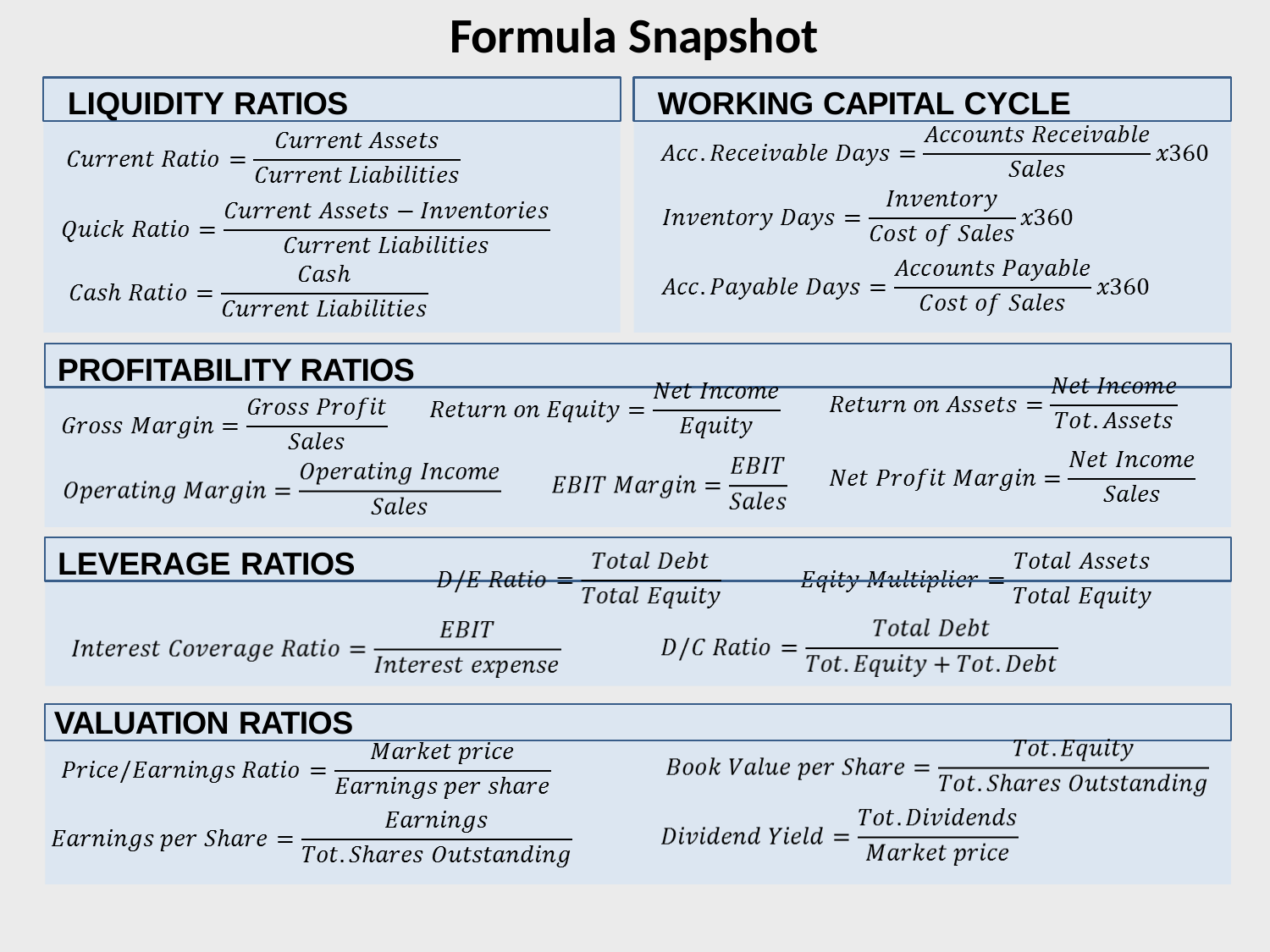

# Formula Snapshot

LIQUIDITY RATIOS

WORKING CAPITAL CYCLE

PROFITABILITY RATIOS

LEVERAGE RATIOS

VALUATION RATIOS